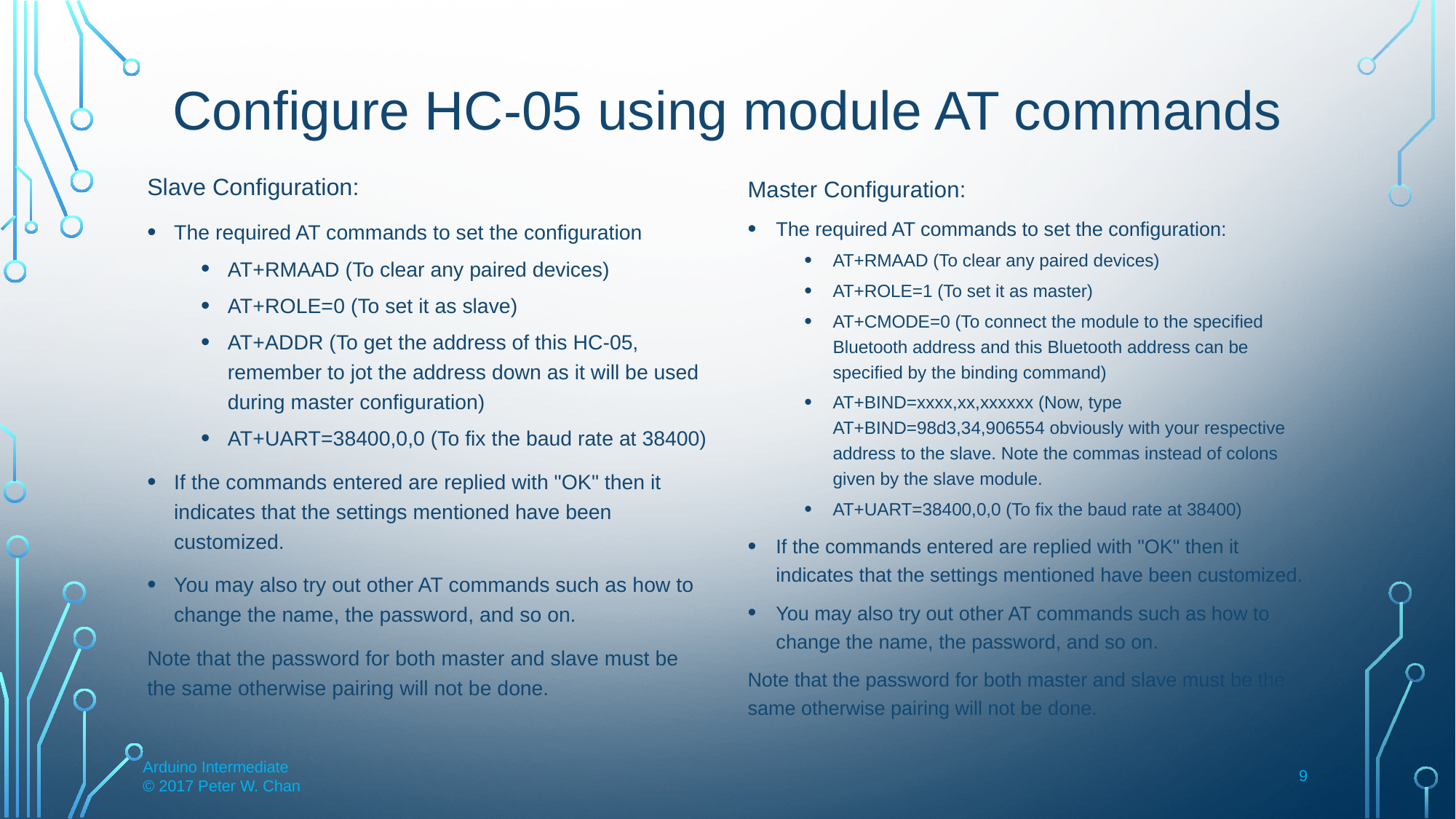

# Configure HC-05 using module AT commands
Slave Configuration:
The required AT commands to set the configuration
AT+RMAAD (To clear any paired devices)
AT+ROLE=0 (To set it as slave)
AT+ADDR (To get the address of this HC-05, remember to jot the address down as it will be used during master configuration)
AT+UART=38400,0,0 (To fix the baud rate at 38400)
If the commands entered are replied with "OK" then it indicates that the settings mentioned have been customized.
You may also try out other AT commands such as how to change the name, the password, and so on.
Note that the password for both master and slave must be the same otherwise pairing will not be done.
Master Configuration:
The required AT commands to set the configuration:
AT+RMAAD (To clear any paired devices)
AT+ROLE=1 (To set it as master)
AT+CMODE=0 (To connect the module to the specified Bluetooth address and this Bluetooth address can be specified by the binding command)
AT+BIND=xxxx,xx,xxxxxx (Now, type AT+BIND=98d3,34,906554 obviously with your respective address to the slave. Note the commas instead of colons given by the slave module.
AT+UART=38400,0,0 (To fix the baud rate at 38400)
If the commands entered are replied with "OK" then it indicates that the settings mentioned have been customized.
You may also try out other AT commands such as how to change the name, the password, and so on.
Note that the password for both master and slave must be the same otherwise pairing will not be done.
9
Arduino Intermediate
© 2017 Peter W. Chan